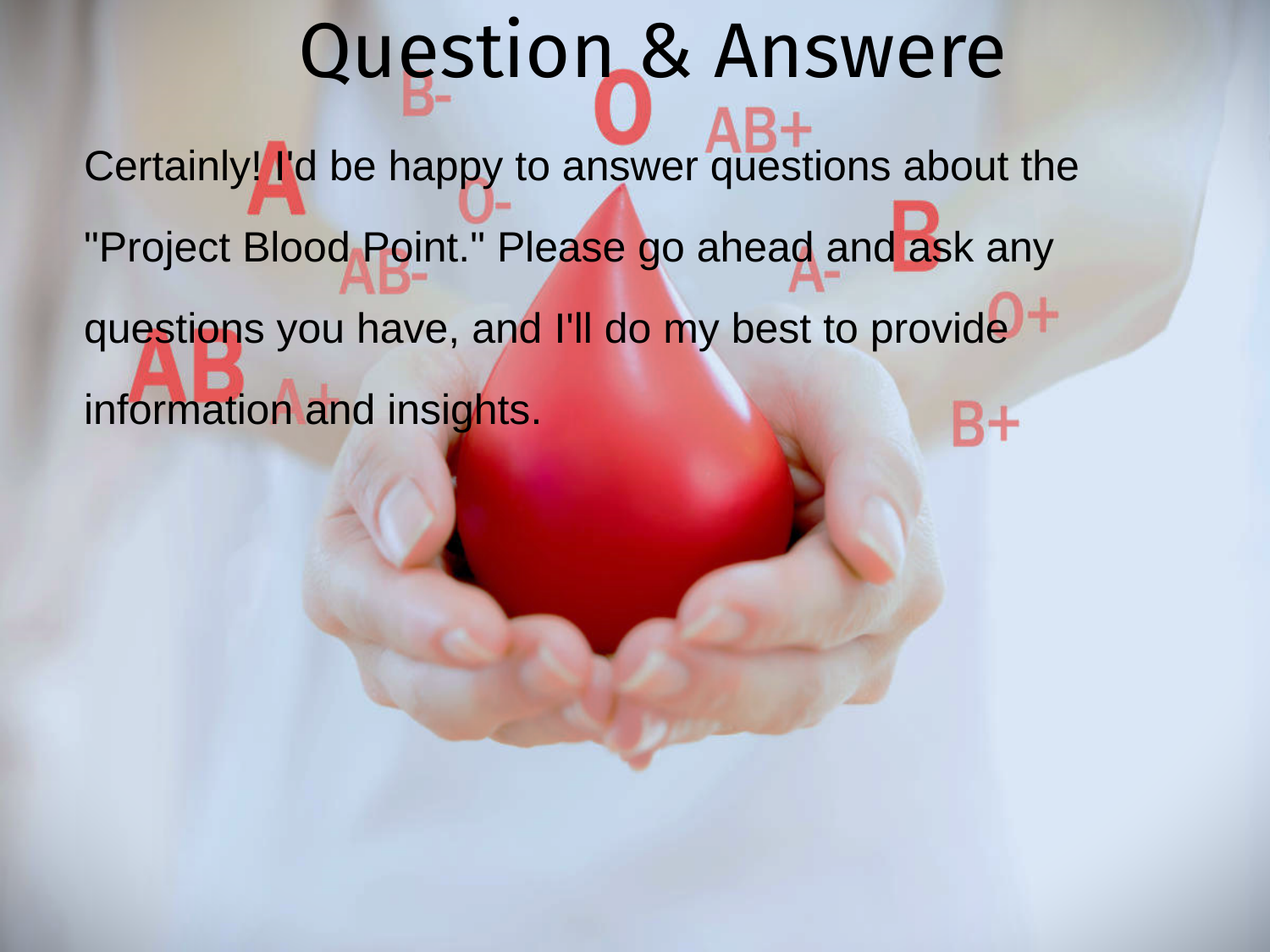

Question & Answere
Certainly! I'd be happy to answer questions about the "Project Blood Point." Please go ahead and ask any questions you have, and I'll do my best to provide information and insights.